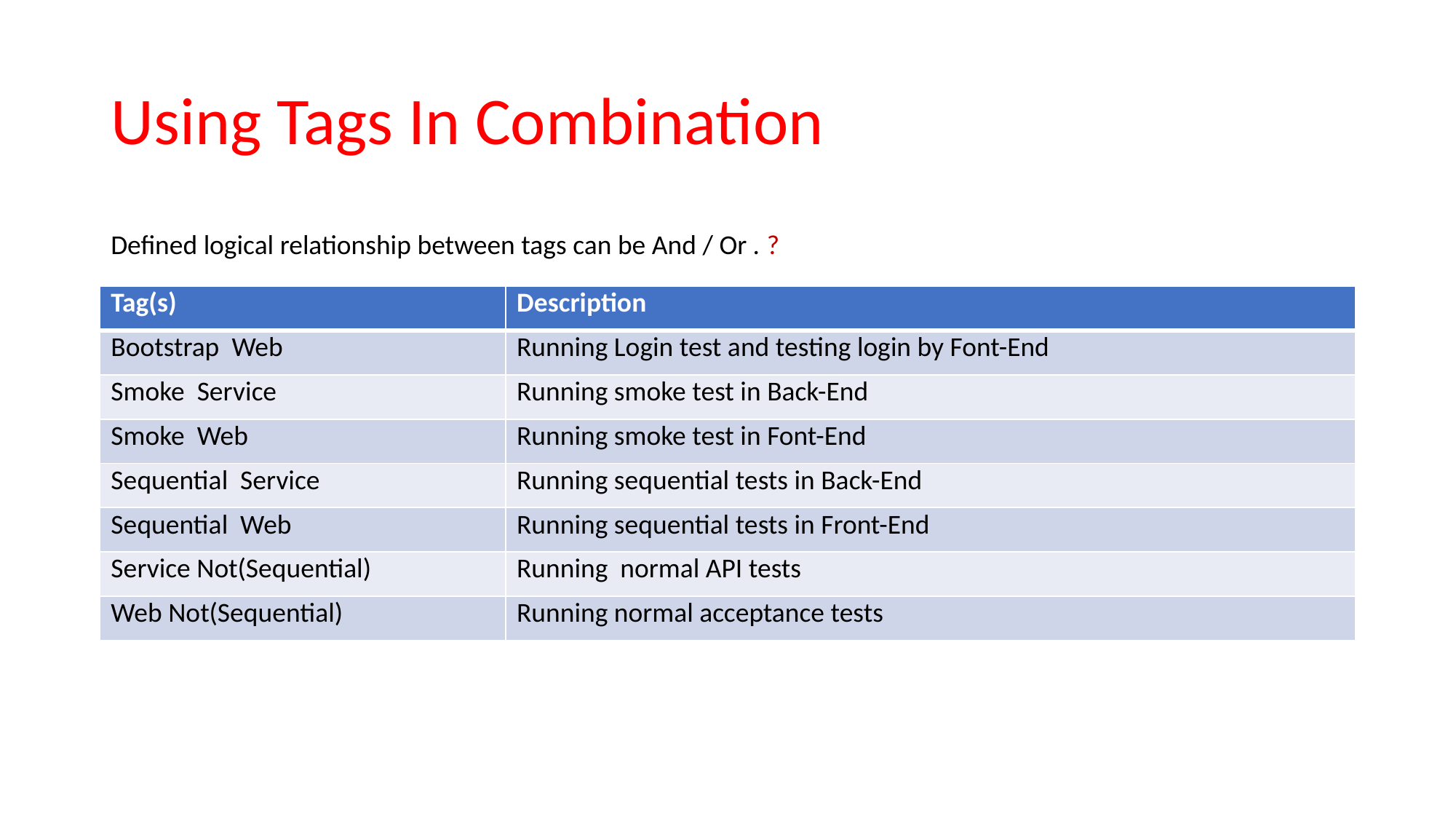

# Using Tags In Combination
Defined logical relationship between tags can be And / Or . ?
| Tag(s) | Description |
| --- | --- |
| Bootstrap Web | Running Login test and testing login by Font-End |
| Smoke Service | Running smoke test in Back-End |
| Smoke Web | Running smoke test in Font-End |
| Sequential Service | Running sequential tests in Back-End |
| Sequential Web | Running sequential tests in Front-End |
| Service Not(Sequential) | Running normal API tests |
| Web Not(Sequential) | Running normal acceptance tests |